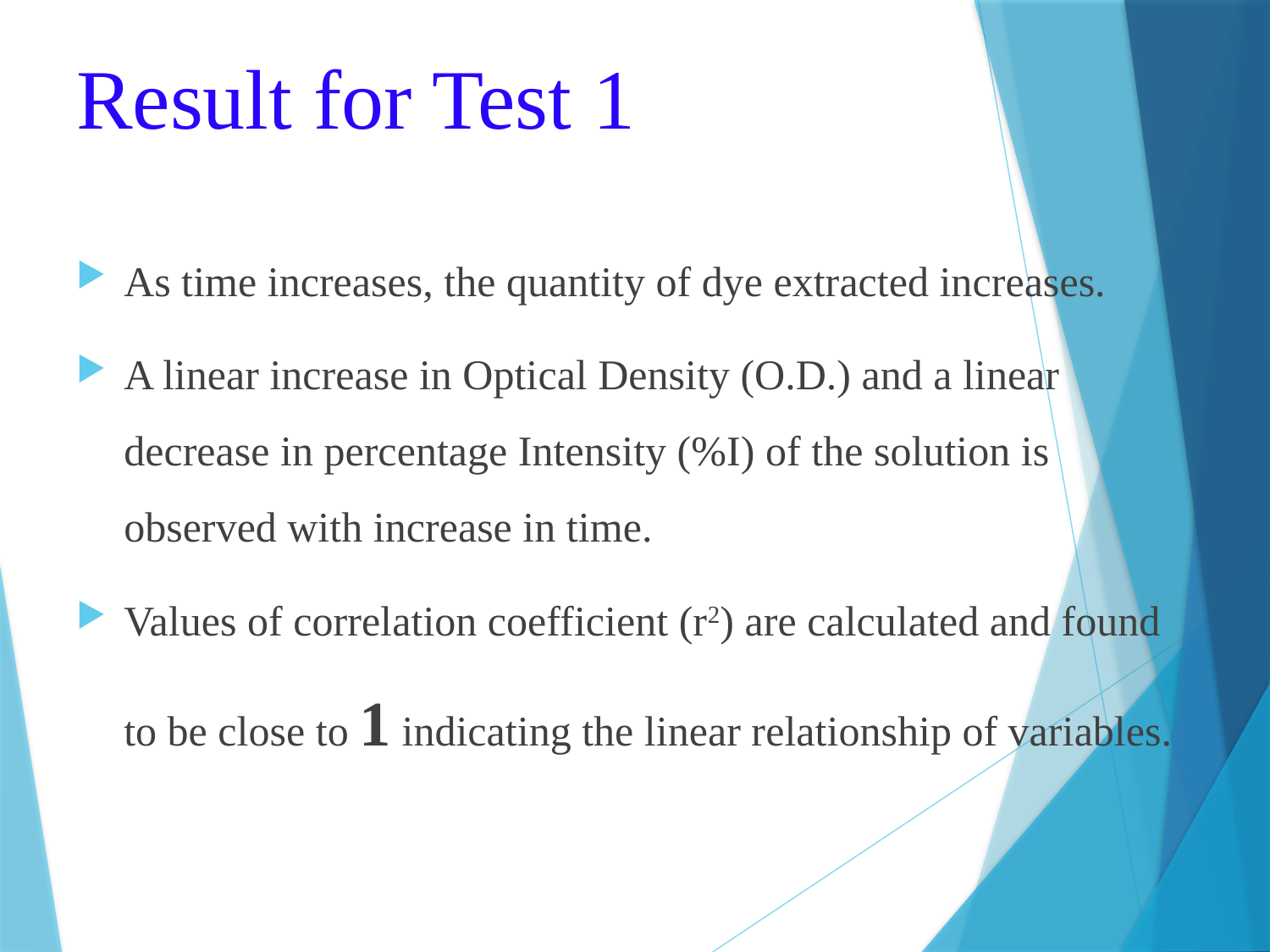

# Result for Test 1
As time increases, the quantity of dye extracted increases.
A linear increase in Optical Density (O.D.) and a linear decrease in percentage Intensity (%I) of the solution is observed with increase in time.
Values of correlation coefficient (r2) are calculated and found to be close to 1 indicating the linear relationship of variables.